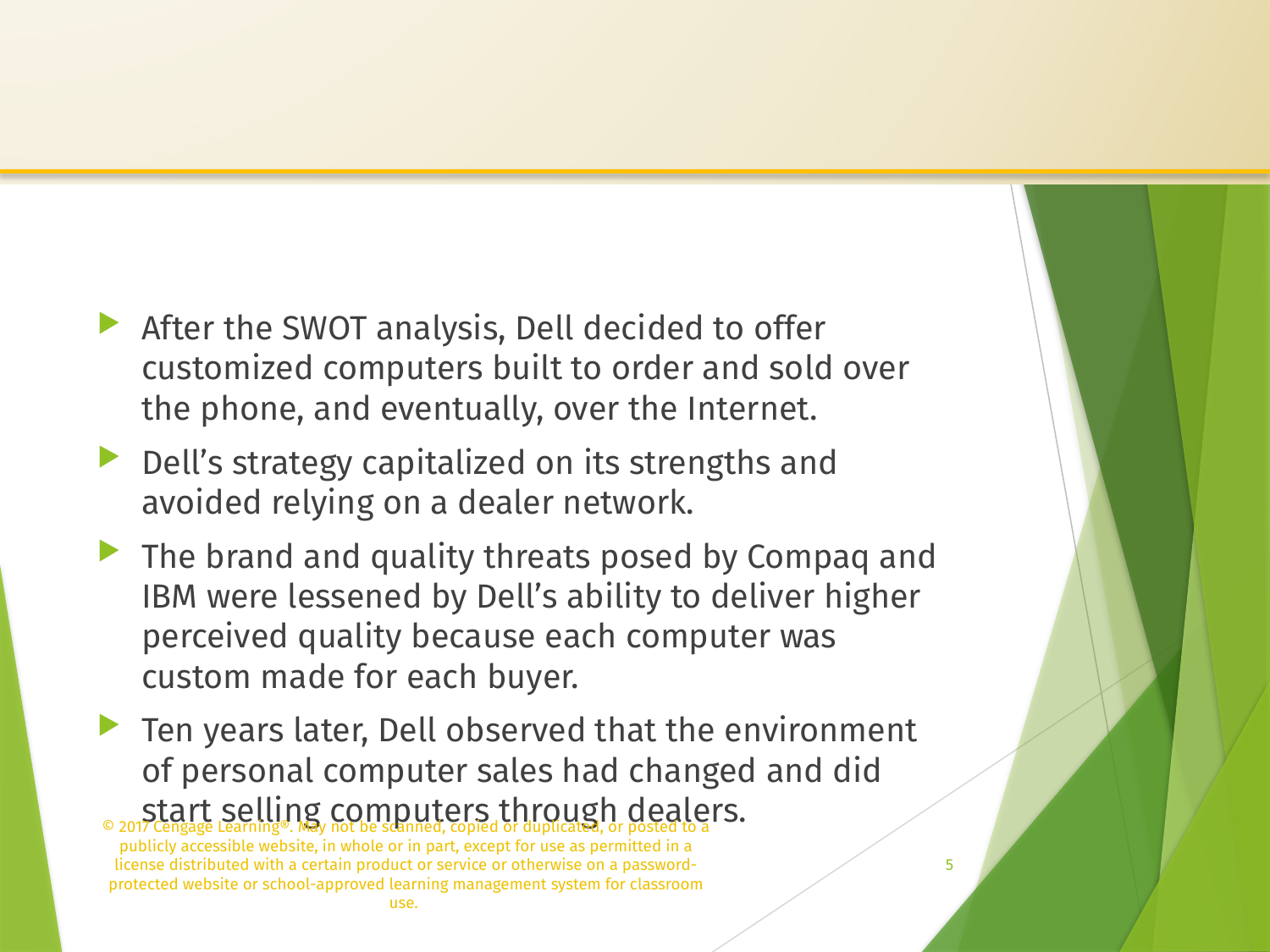

#
After the SWOT analysis, Dell decided to offer customized computers built to order and sold over the phone, and eventually, over the Internet.
Dell’s strategy capitalized on its strengths and avoided relying on a dealer network.
The brand and quality threats posed by Compaq and IBM were lessened by Dell’s ability to deliver higher perceived quality because each computer was custom made for each buyer.
Ten years later, Dell observed that the environment of personal computer sales had changed and did start selling computers through dealers.
© 2017 Cengage Learning®. May not be scanned, copied or duplicated, or posted to a publicly accessible website, in whole or in part, except for use as permitted in a license distributed with a certain product or service or otherwise on a password-protected website or school-approved learning management system for classroom use.
5